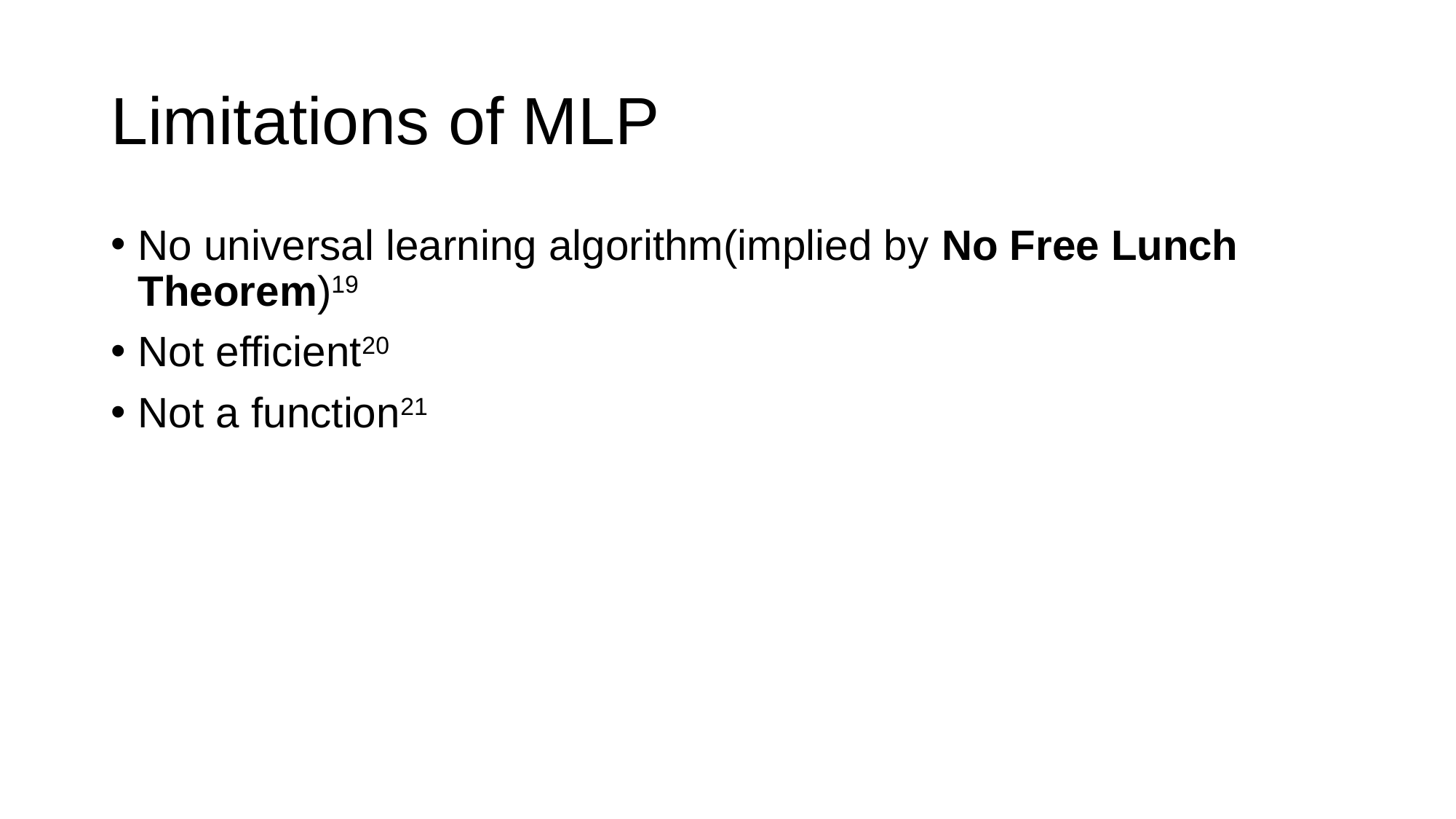

# Limitations of MLP
No universal learning algorithm(implied by No Free Lunch Theorem)19
Not efficient20
Not a function21